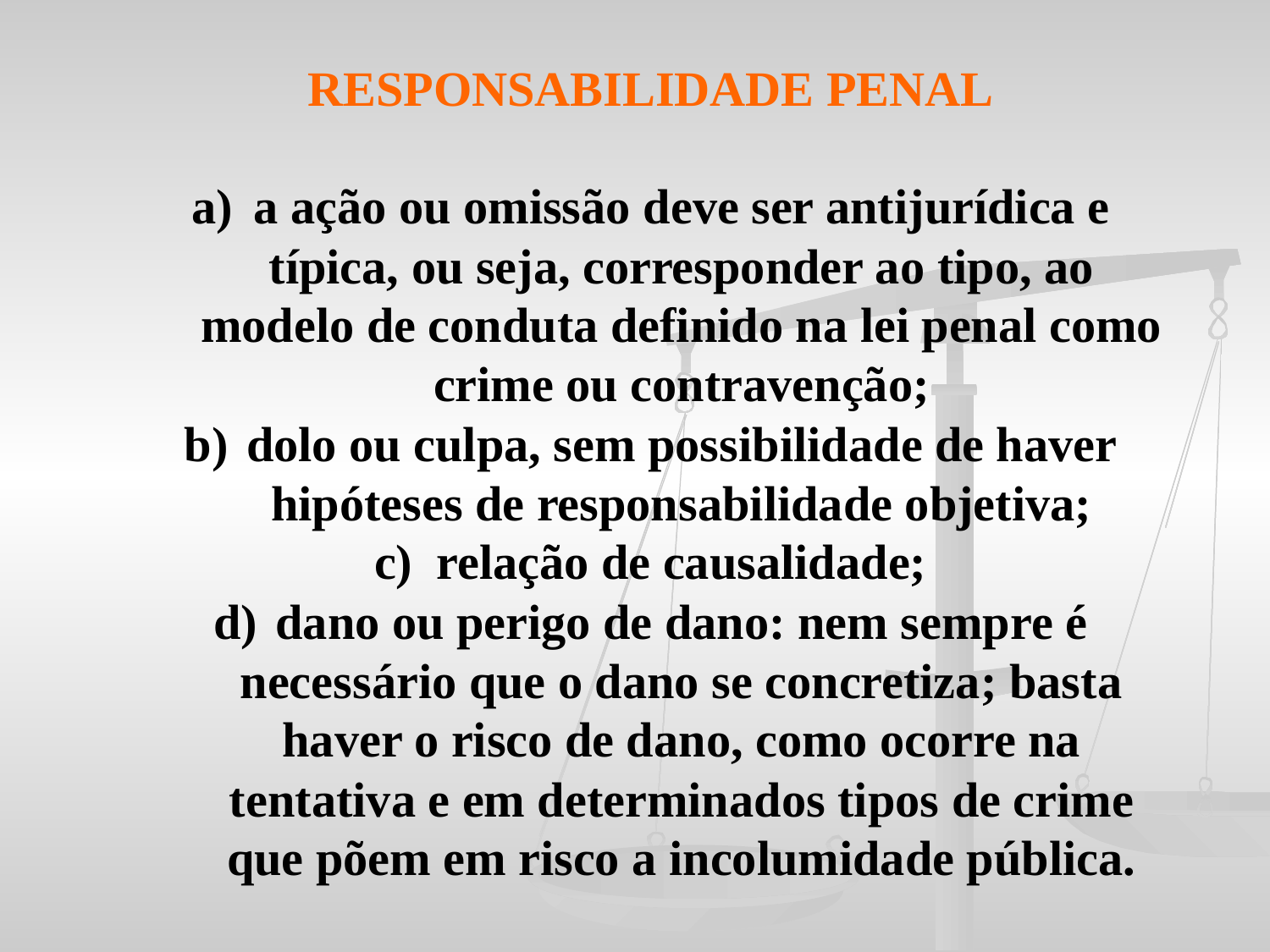

RESPONSABILIDADE PENAL

a)	a ação ou omissão deve ser antijurídica e típica, ou seja, corresponder ao tipo, ao modelo de conduta definido na lei penal como crime ou contravenção;
b)	dolo ou culpa, sem possibilidade de haver hipóteses de responsabilidade objetiva;
c)	relação de causalidade;
d)	dano ou perigo de dano: nem sempre é necessário que o dano se concretiza; basta haver o risco de dano, como ocorre na tentativa e em determinados tipos de crime que põem em risco a incolumidade pública.